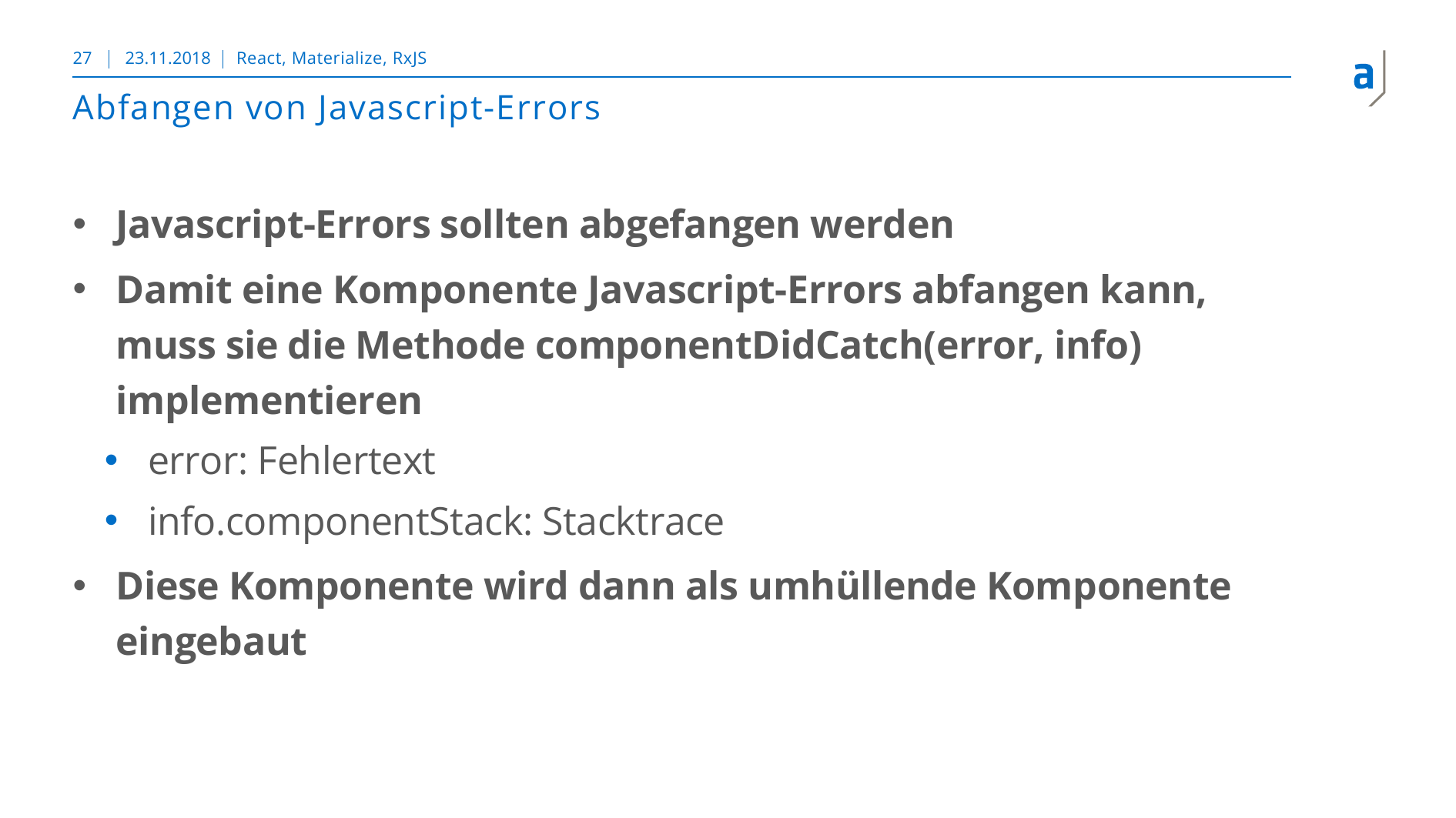

27
23.11.2018
React, Materialize, RxJS
# Abfangen von Javascript-Errors
Javascript-Errors sollten abgefangen werden
Damit eine Komponente Javascript-Errors abfangen kann, muss sie die Methode componentDidCatch(error, info) implementieren
error: Fehlertext
info.componentStack: Stacktrace
Diese Komponente wird dann als umhüllende Komponente eingebaut